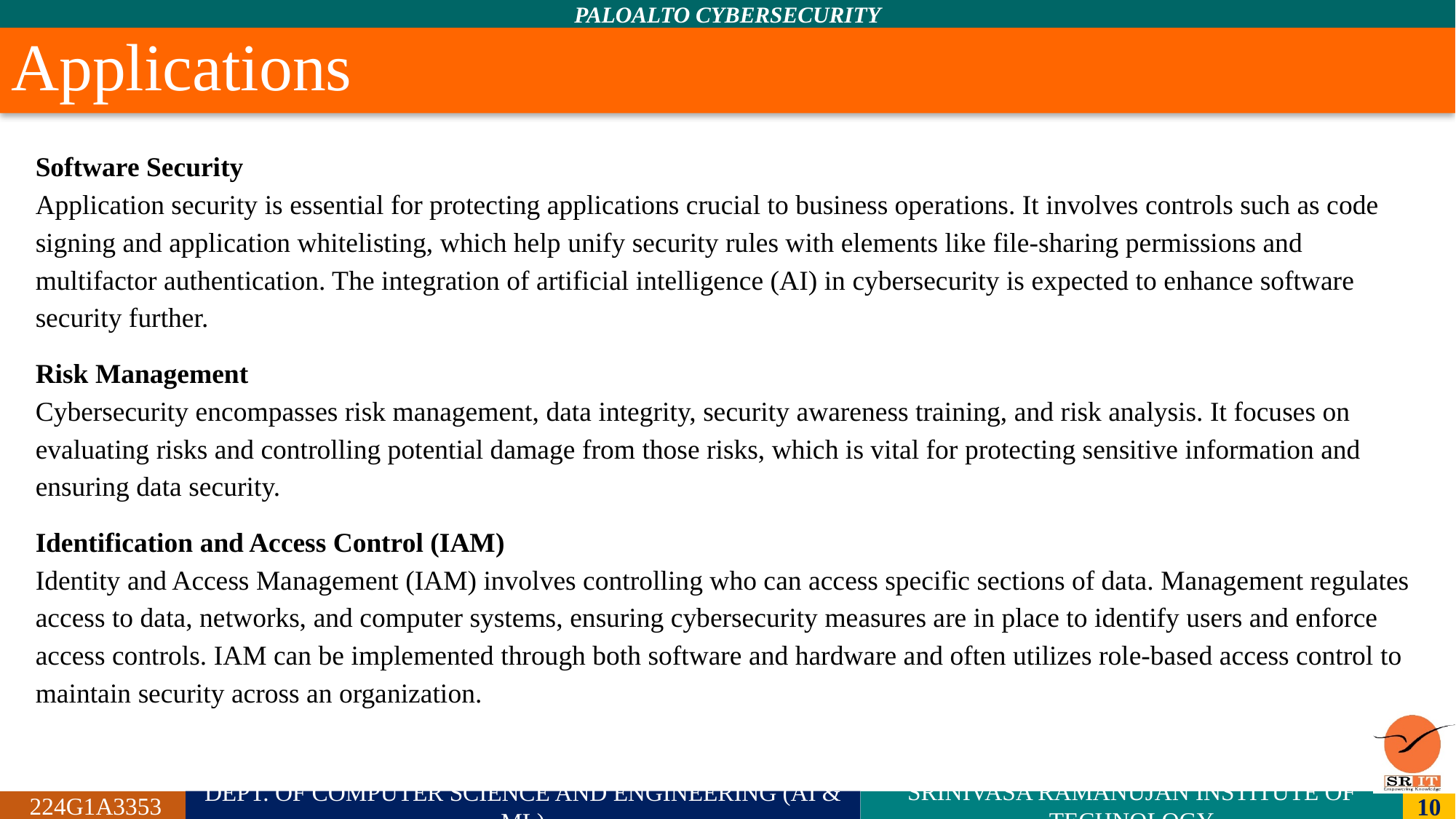

# Applications
Software Security
Application security is essential for protecting applications crucial to business operations. It involves controls such as code signing and application whitelisting, which help unify security rules with elements like file-sharing permissions and multifactor authentication. The integration of artificial intelligence (AI) in cybersecurity is expected to enhance software security further.
Risk Management
Cybersecurity encompasses risk management, data integrity, security awareness training, and risk analysis. It focuses on evaluating risks and controlling potential damage from those risks, which is vital for protecting sensitive information and ensuring data security.
Identification and Access Control (IAM)
Identity and Access Management (IAM) involves controlling who can access specific sections of data. Management regulates access to data, networks, and computer systems, ensuring cybersecurity measures are in place to identify users and enforce access controls. IAM can be implemented through both software and hardware and often utilizes role-based access control to maintain security across an organization.